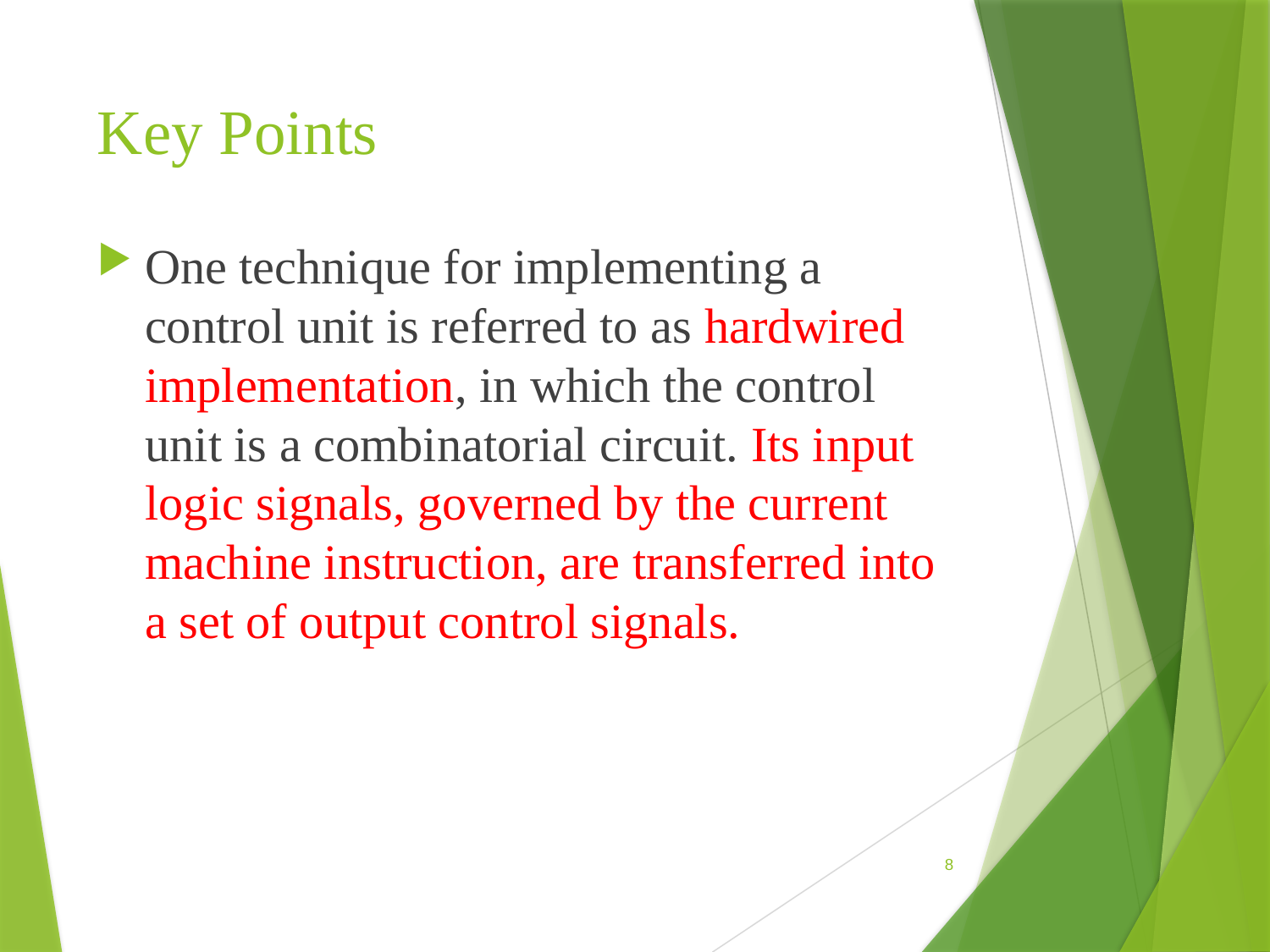

# Key Points
One technique for implementing a control unit is referred to as hardwired implementation, in which the control unit is a combinatorial circuit. Its input logic signals, governed by the current machine instruction, are transferred into a set of output control signals.
8